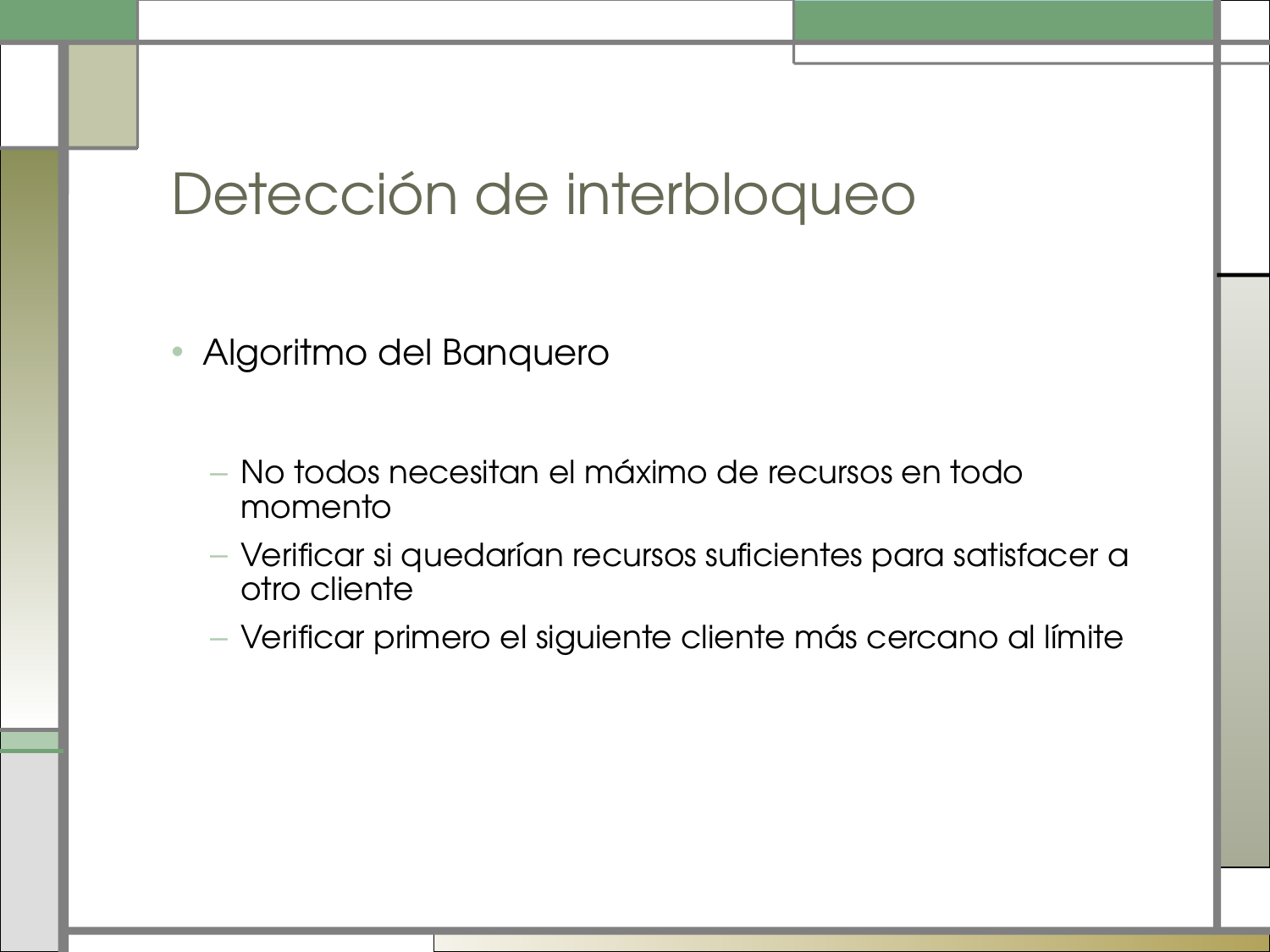

# Detección de interbloqueo

Algoritmo del Banquero

No todos necesitan el máximo de recursos en todo momento
Verificar si quedarían recursos suficientes para satisfacer a otro cliente
Verificar primero el siguiente cliente más cercano al límite